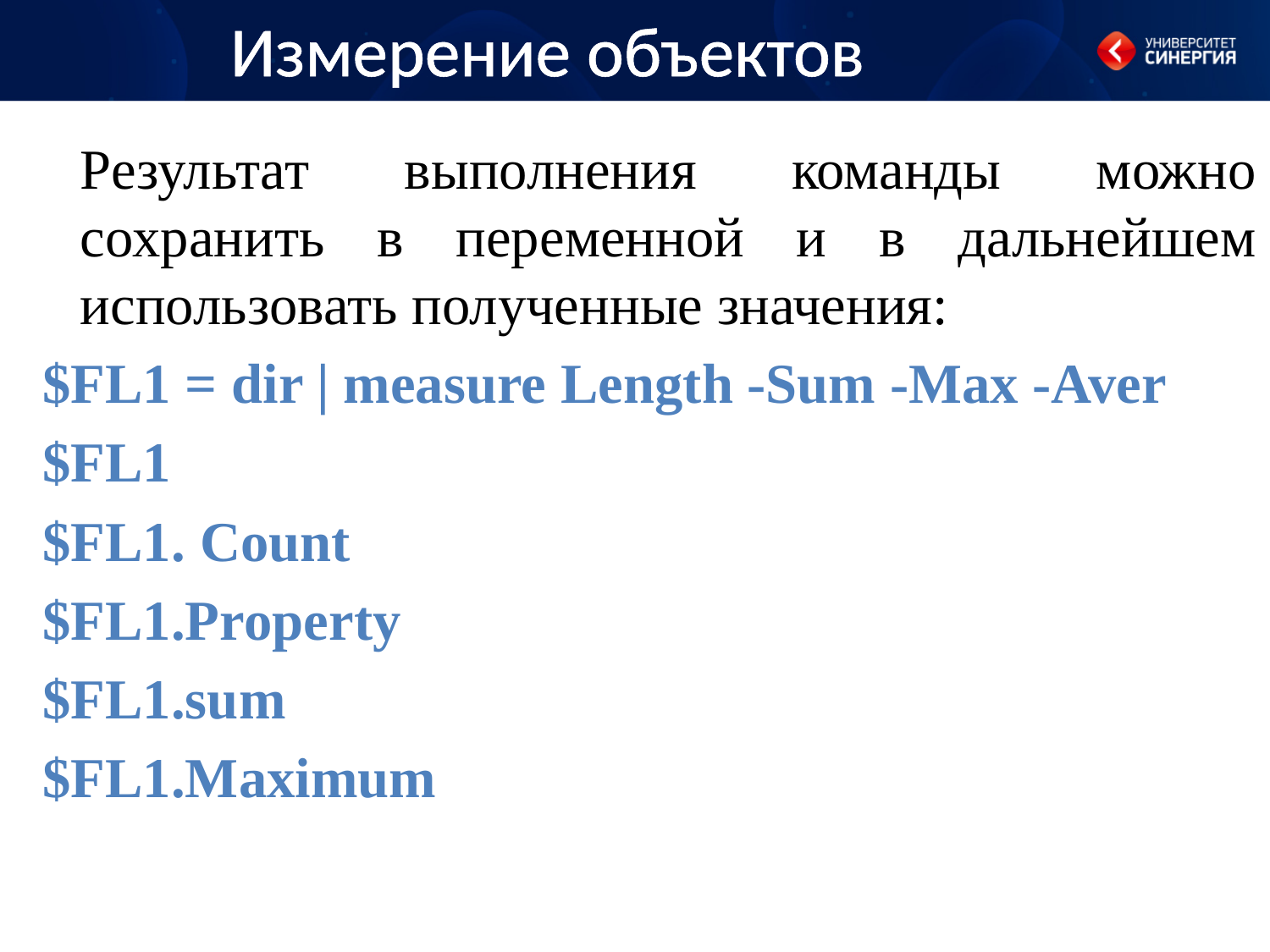

Измерение объектов
Результат выполнения команды можно сохранить в переменной и в дальнейшем использовать полученные значения:
$FL1 = dir | measure Length -Sum -Max -Aver
$FL1
$FL1. Count
$FL1.Property
$FL1.sum
$FL1.Maximum